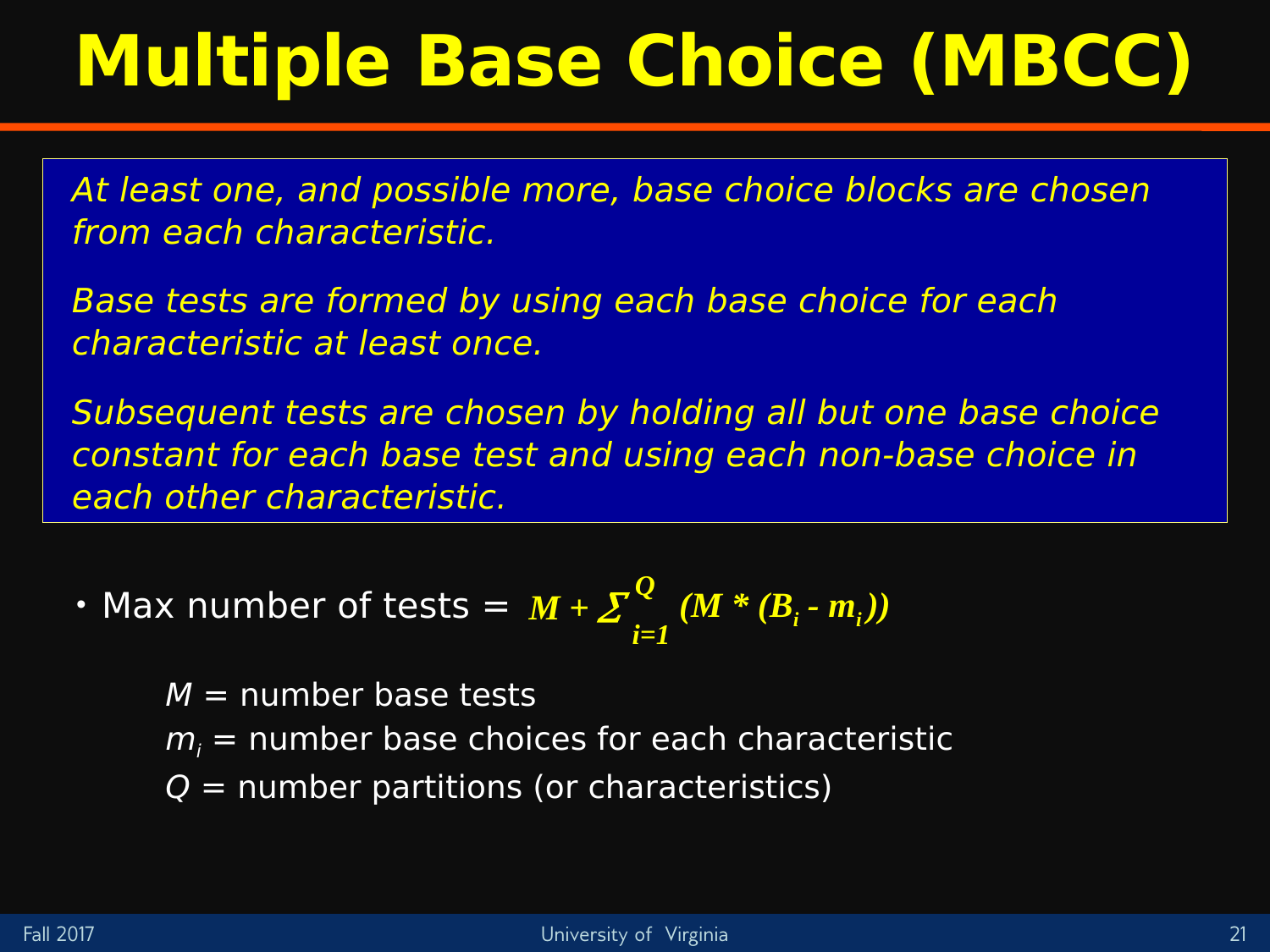

# Multiple Base Choice (MBCC)
At least one, and possible more, base choice blocks are chosen from each characteristic.
Base tests are formed by using each base choice for each characteristic at least once.
Subsequent tests are chosen by holding all but one base choice constant for each base test and using each non-base choice in each other characteristic.
Q
(M * (Bi - mi ))
M + ∑
i=1
Max number of tests =

M = number base tests
mi = number base choices for each characteristic
Q = number partitions (or characteristics)